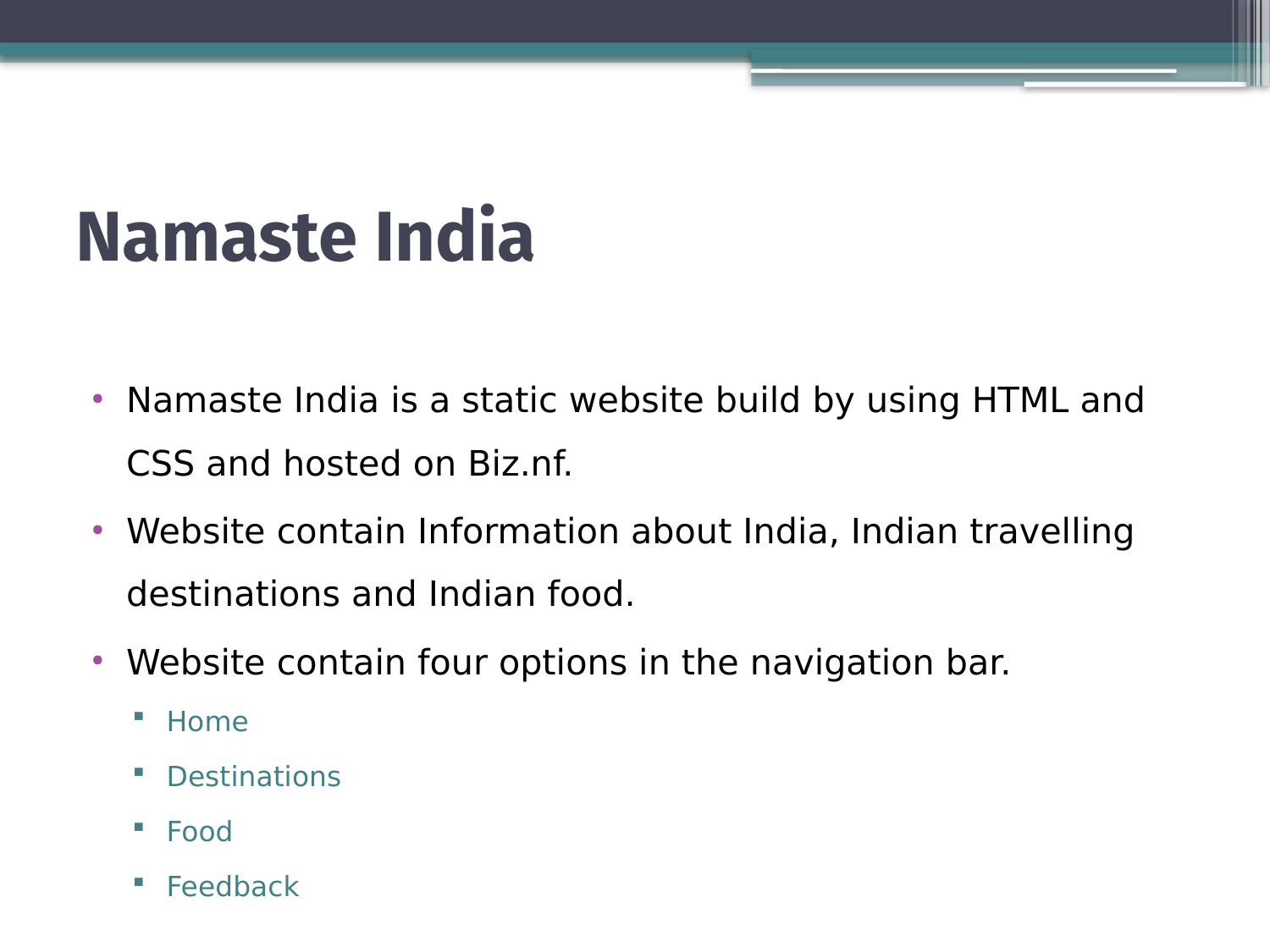

# Namaste India

Namaste India is a static website build by using HTML and CSS and hosted on Biz.nf.
Website contain Information about India, Indian travelling destinations and Indian food.
Website contain four options in the navigation bar.
Home
Destinations
Food
Feedback